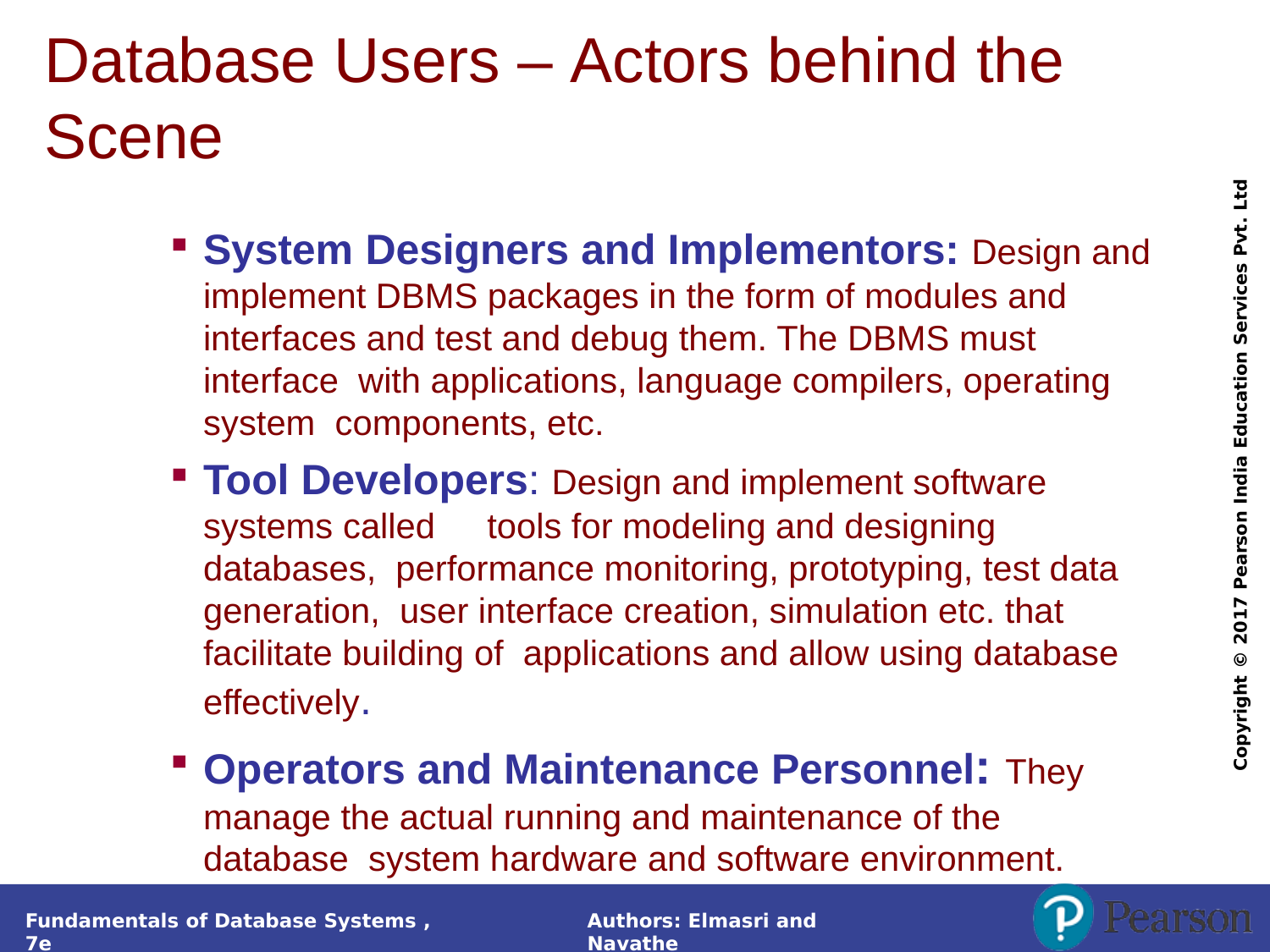

# Database Users – Actors behind the  Scene
Copyright © 2017 Pearson India Education Services Pvt. Ltd
System Designers and Implementors: Design and  implement DBMS packages in the form of modules and  interfaces and test and debug them. The DBMS must interface  with applications, language compilers, operating system  components, etc.
Tool Developers: Design and implement software  systems called	tools for modeling and designing databases,  performance monitoring, prototyping, test data generation,  user interface creation, simulation etc. that facilitate building of  applications and allow using database effectively.
Operators and Maintenance Personnel: They  manage the actual running and maintenance of the database  system hardware and software environment.
Authors: Elmasri and Navathe
Fundamentals of Database Systems , 7e